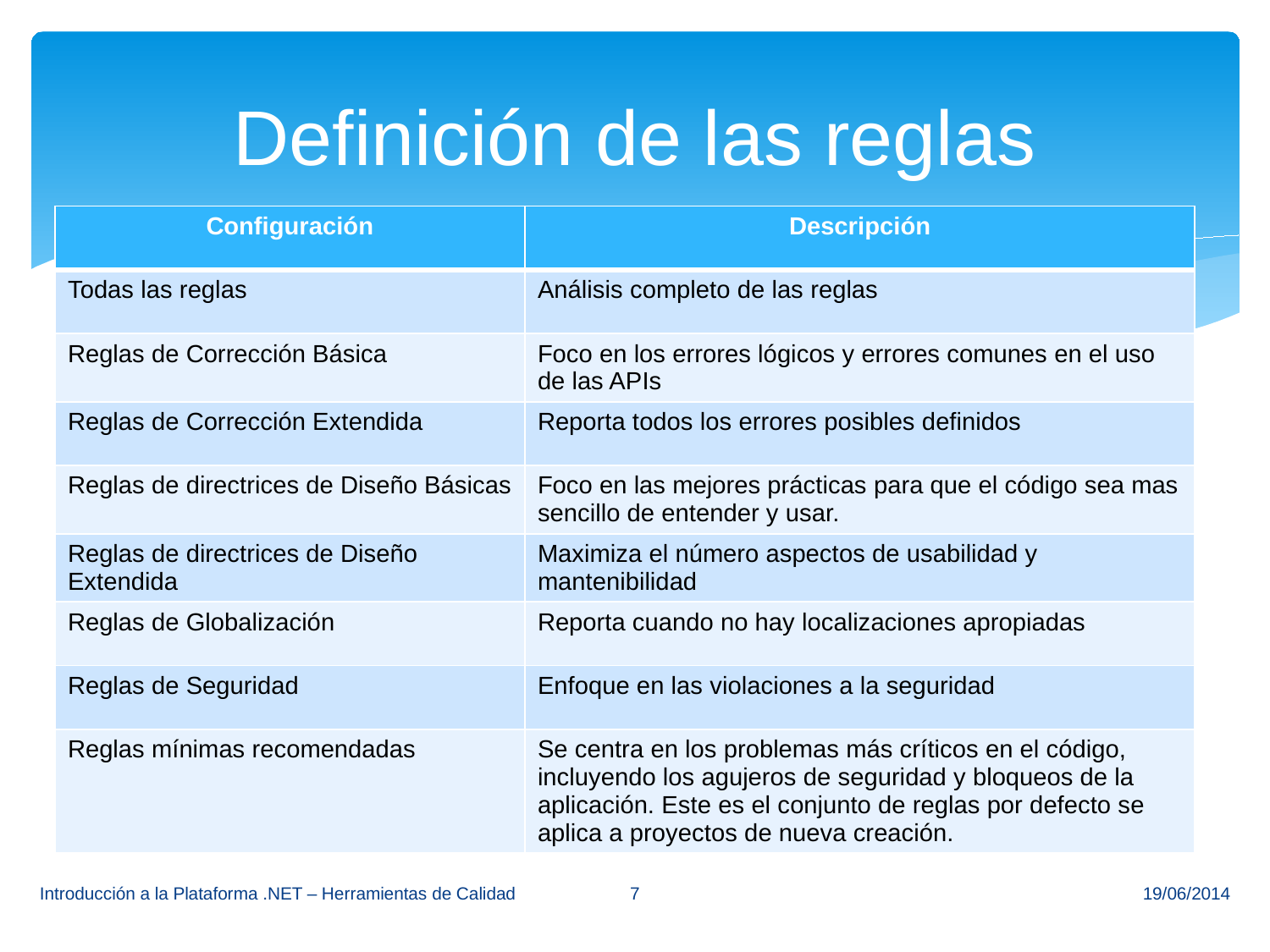

# Definición de las reglas
| Configuración | Descripción |
| --- | --- |
| Todas las reglas | Análisis completo de las reglas |
| Reglas de Corrección Básica | Foco en los errores lógicos y errores comunes en el uso de las APIs |
| Reglas de Corrección Extendida | Reporta todos los errores posibles definidos |
| Reglas de directrices de Diseño Básicas | Foco en las mejores prácticas para que el código sea mas sencillo de entender y usar. |
| Reglas de directrices de Diseño Extendida | Maximiza el número aspectos de usabilidad y mantenibilidad |
| Reglas de Globalización | Reporta cuando no hay localizaciones apropiadas |
| Reglas de Seguridad | Enfoque en las violaciones a la seguridad |
| Reglas mínimas recomendadas | Se centra en los problemas más críticos en el código, incluyendo los agujeros de seguridad y bloqueos de la aplicación. Este es el conjunto de reglas por defecto se aplica a proyectos de nueva creación. |
7
Introducción a la Plataforma .NET – Herramientas de Calidad
19/06/2014